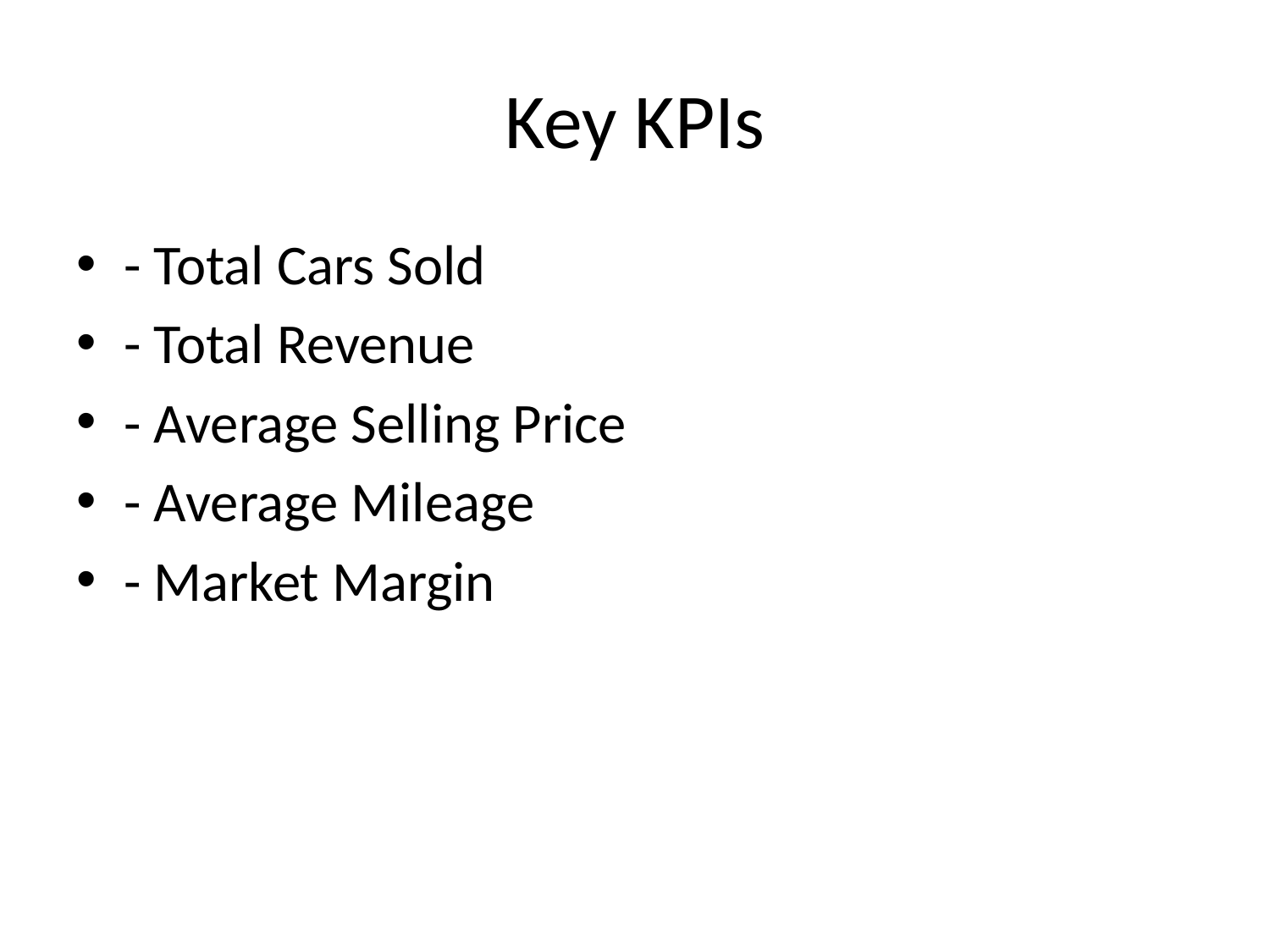

# Key KPIs
- Total Cars Sold
- Total Revenue
- Average Selling Price
- Average Mileage
- Market Margin